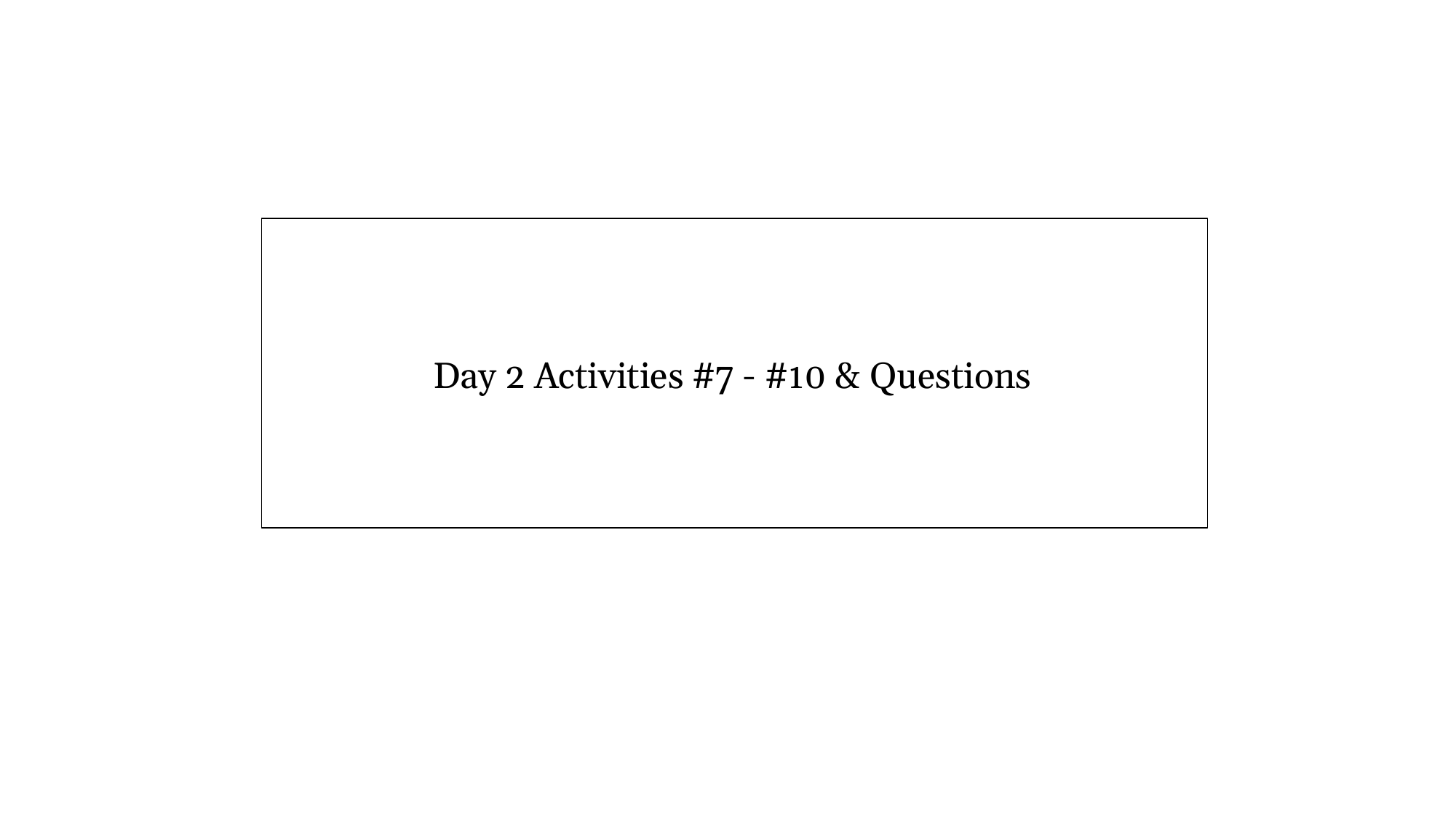

Day 2 Activities #7 - #10 & Questions